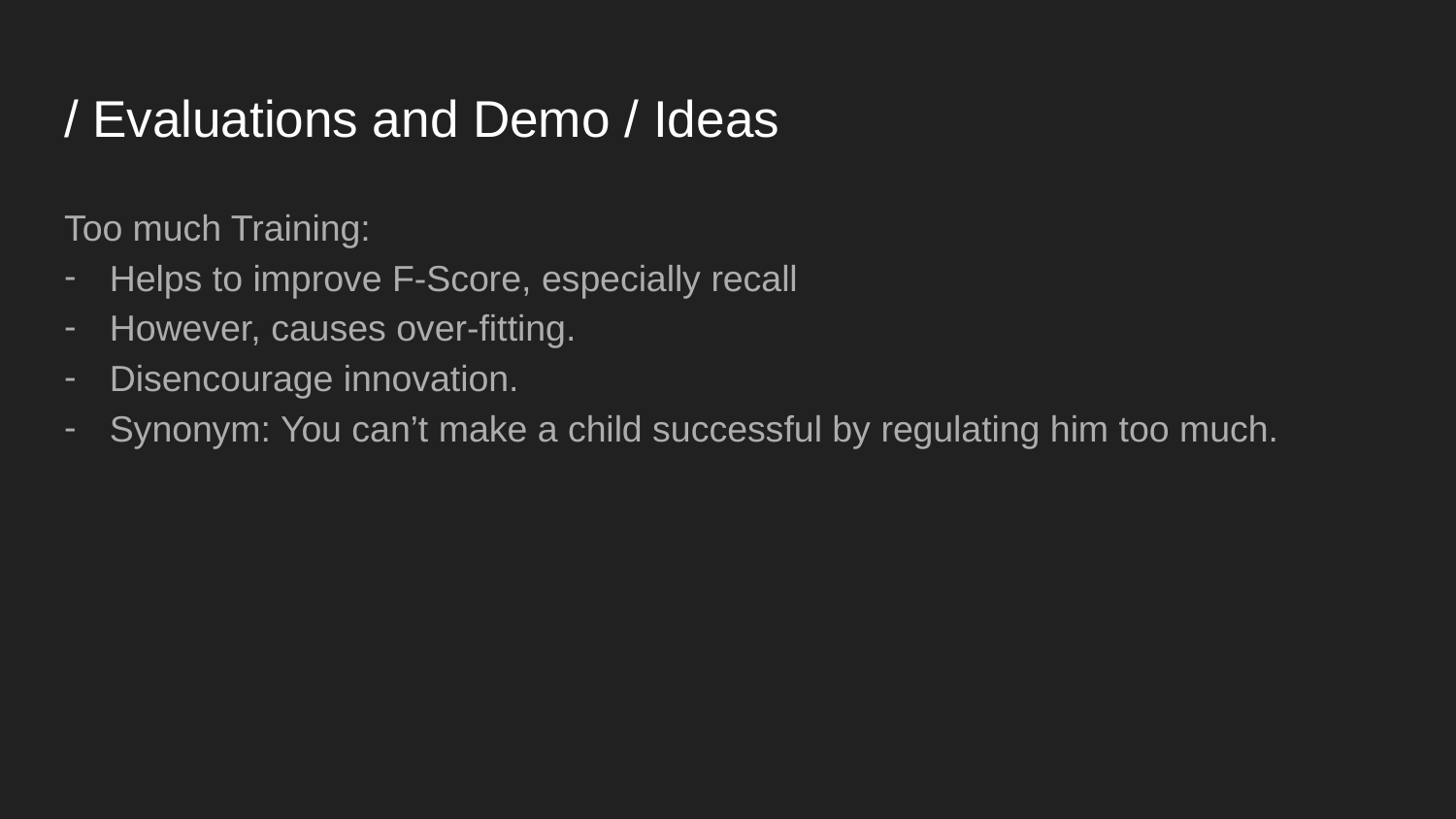

# / Evaluations and Demo / Ideas
Too much Training:
Helps to improve F-Score, especially recall
However, causes over-fitting.
Disencourage innovation.
Synonym: You can’t make a child successful by regulating him too much.